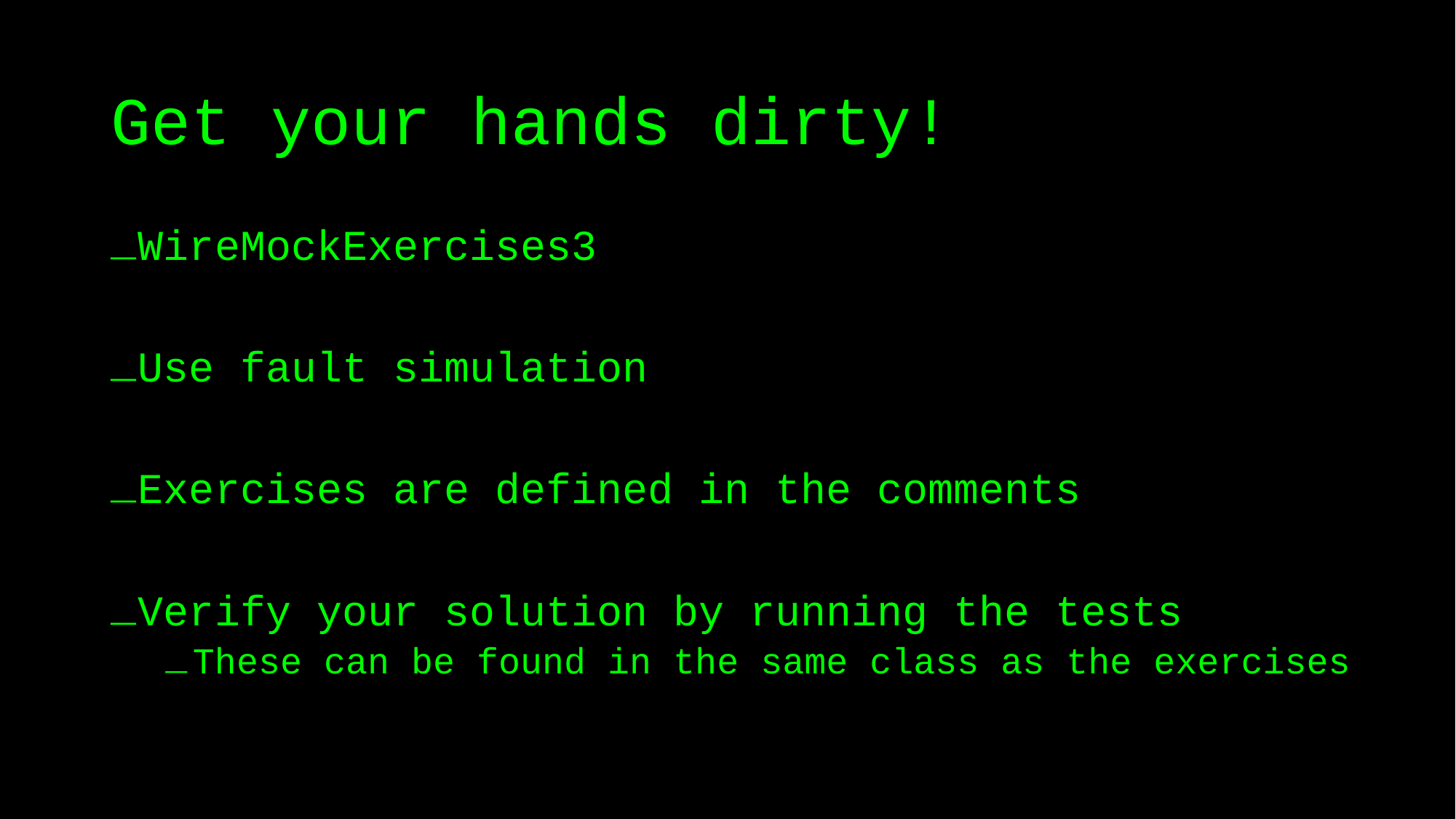

# Get your hands dirty!
WireMockExercises3

Use fault simulation

Exercises are defined in the comments

Verify your solution by running the tests
These can be found in the same class as the exercises